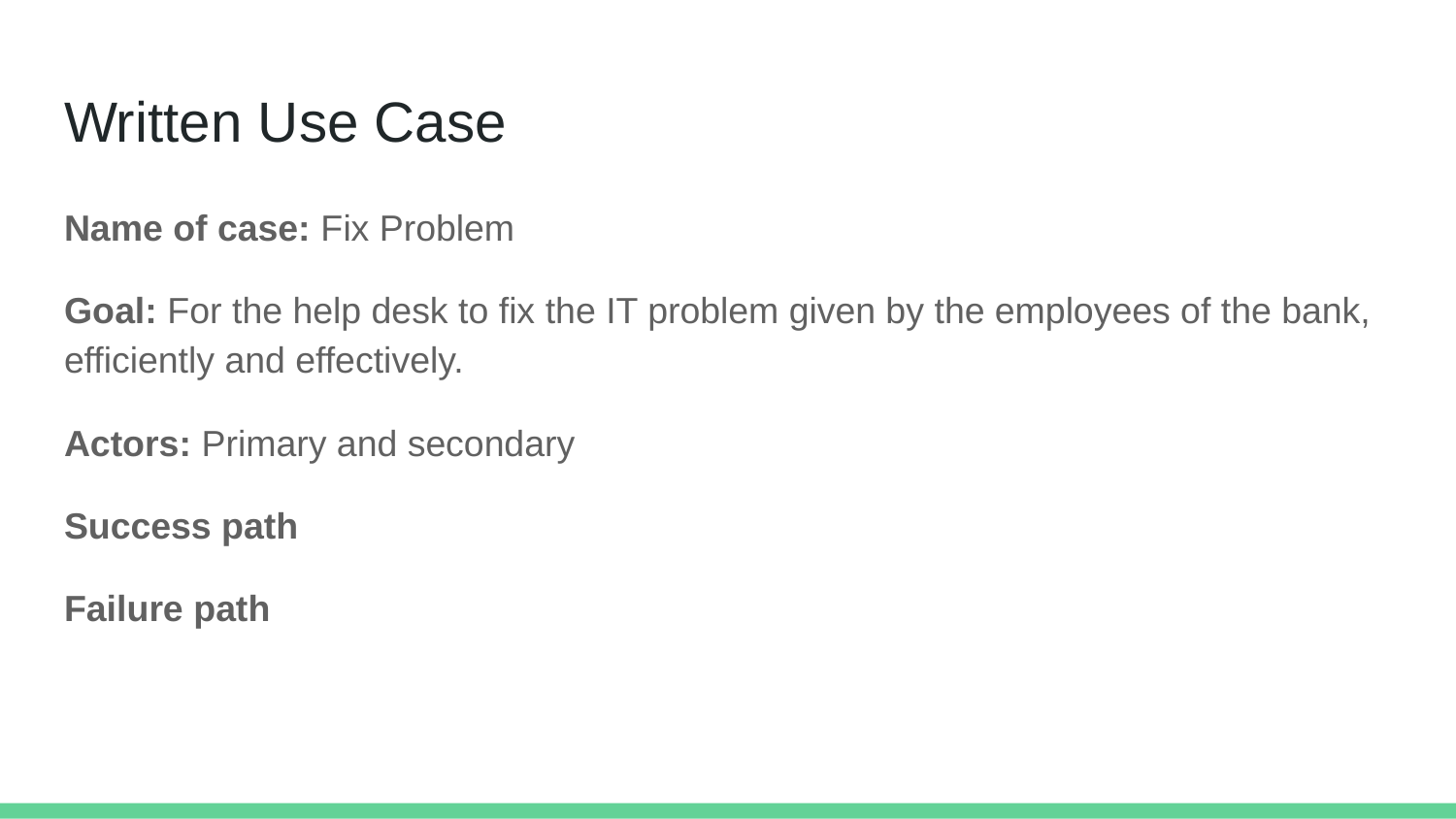

# Written Use Case
Name of case: Fix Problem
Goal: For the help desk to fix the IT problem given by the employees of the bank, efficiently and effectively.
Actors: Primary and secondary
Success path
Failure path